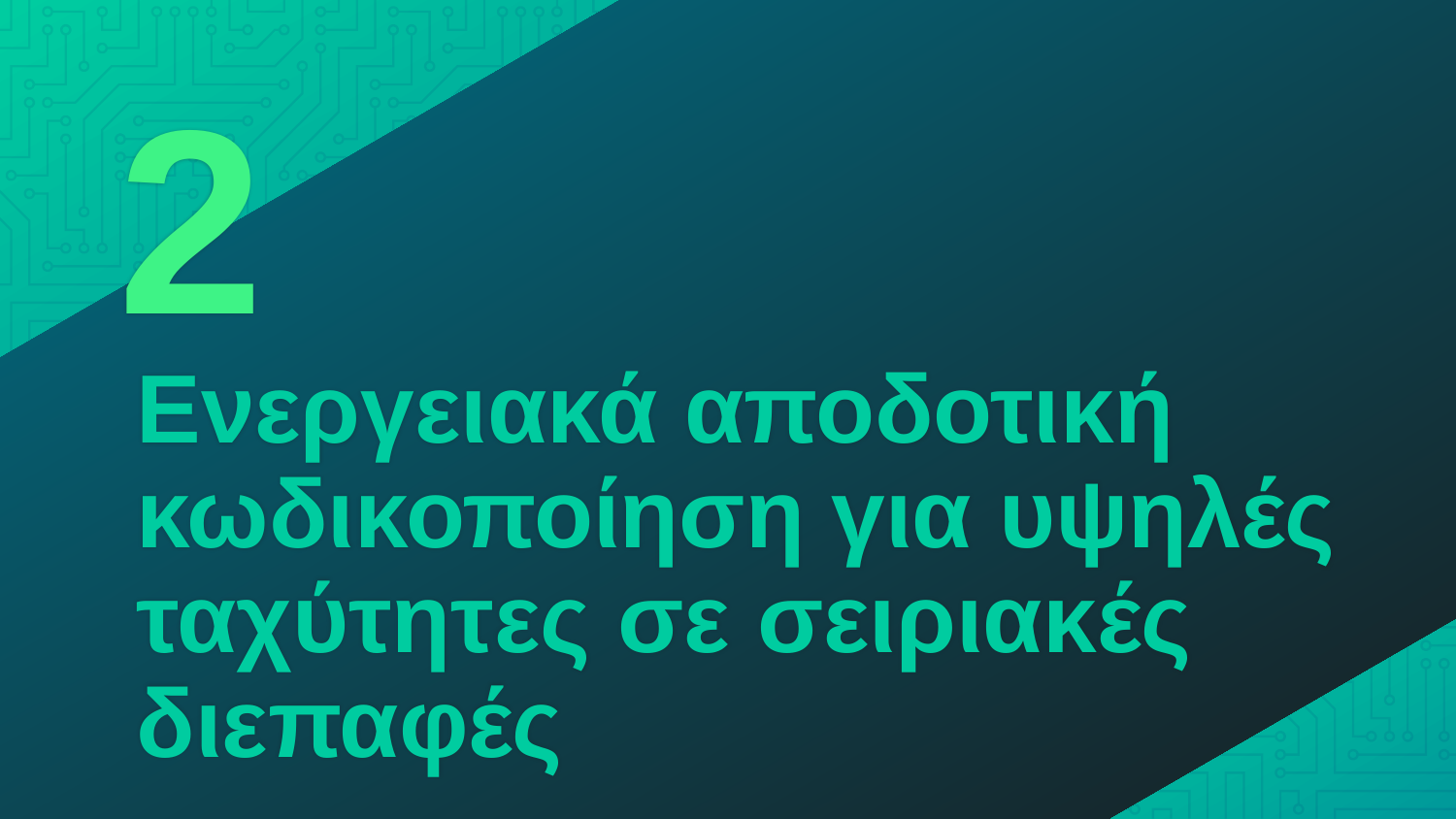

2
# Ενεργειακά αποδοτική κωδικοποίηση για υψηλές ταχύτητες σε σειριακές διεπαφές